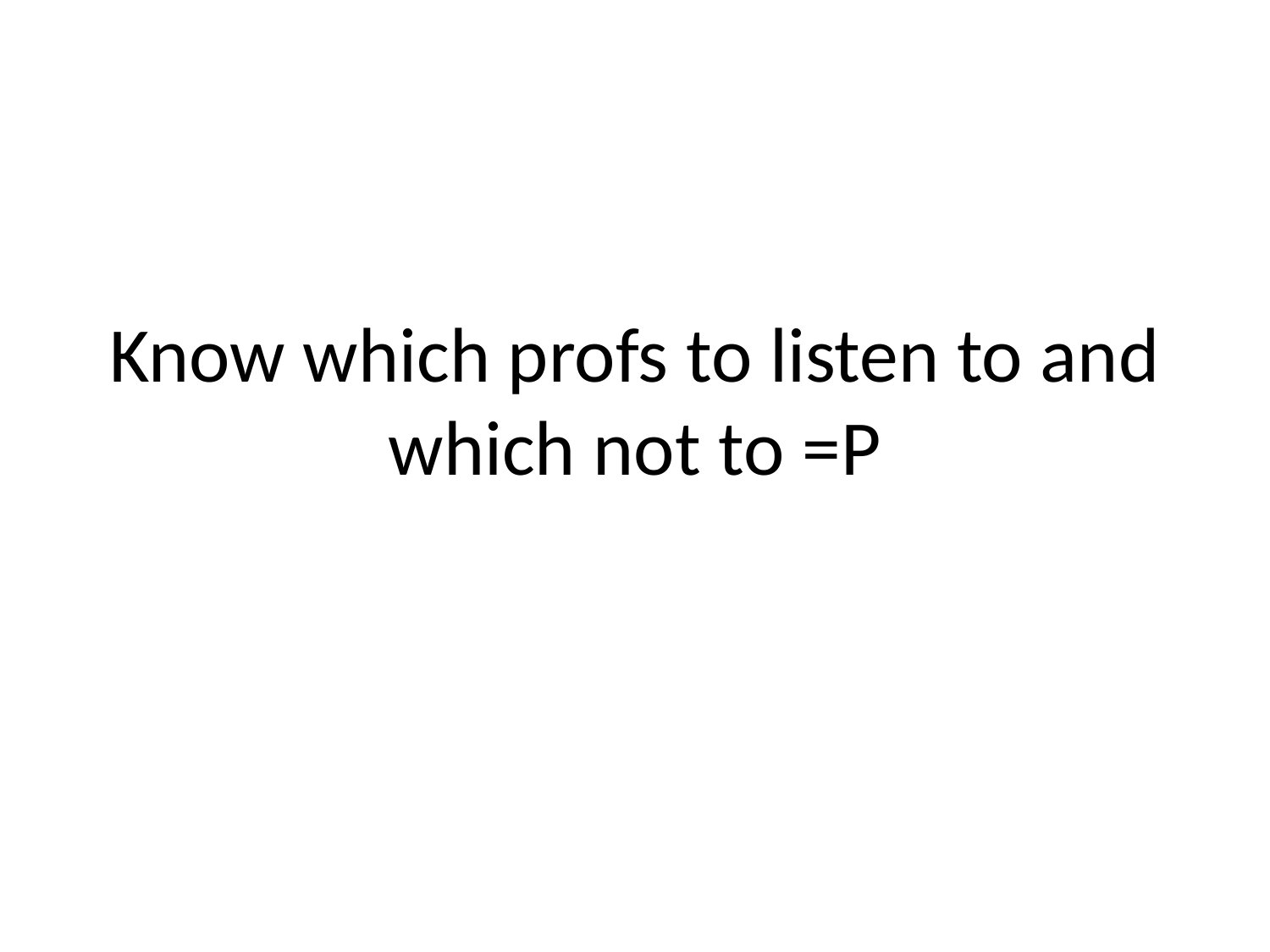

# Know which profs to listen to and which not to =P